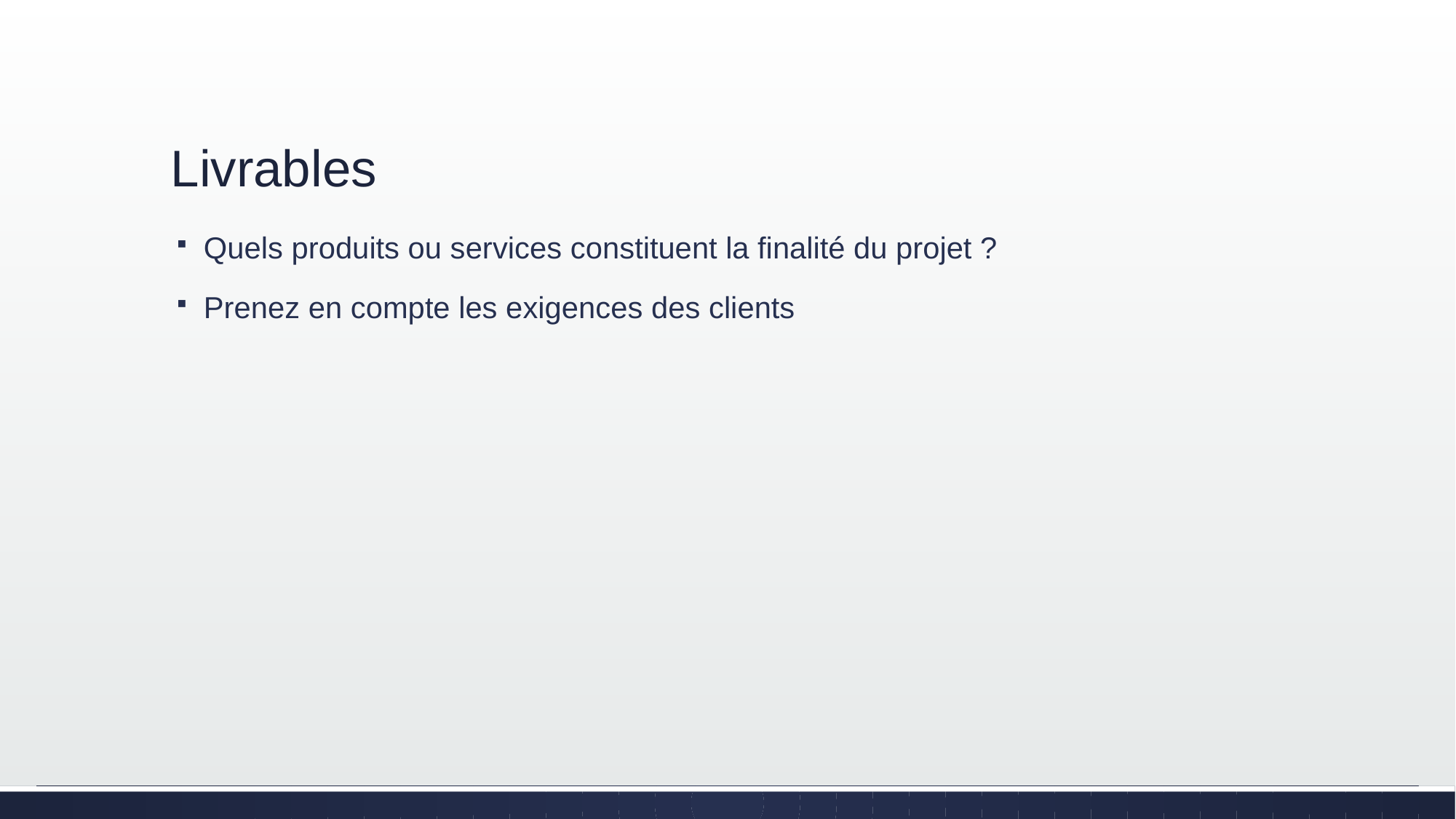

# Livrables
Quels produits ou services constituent la finalité du projet ?
Prenez en compte les exigences des clients